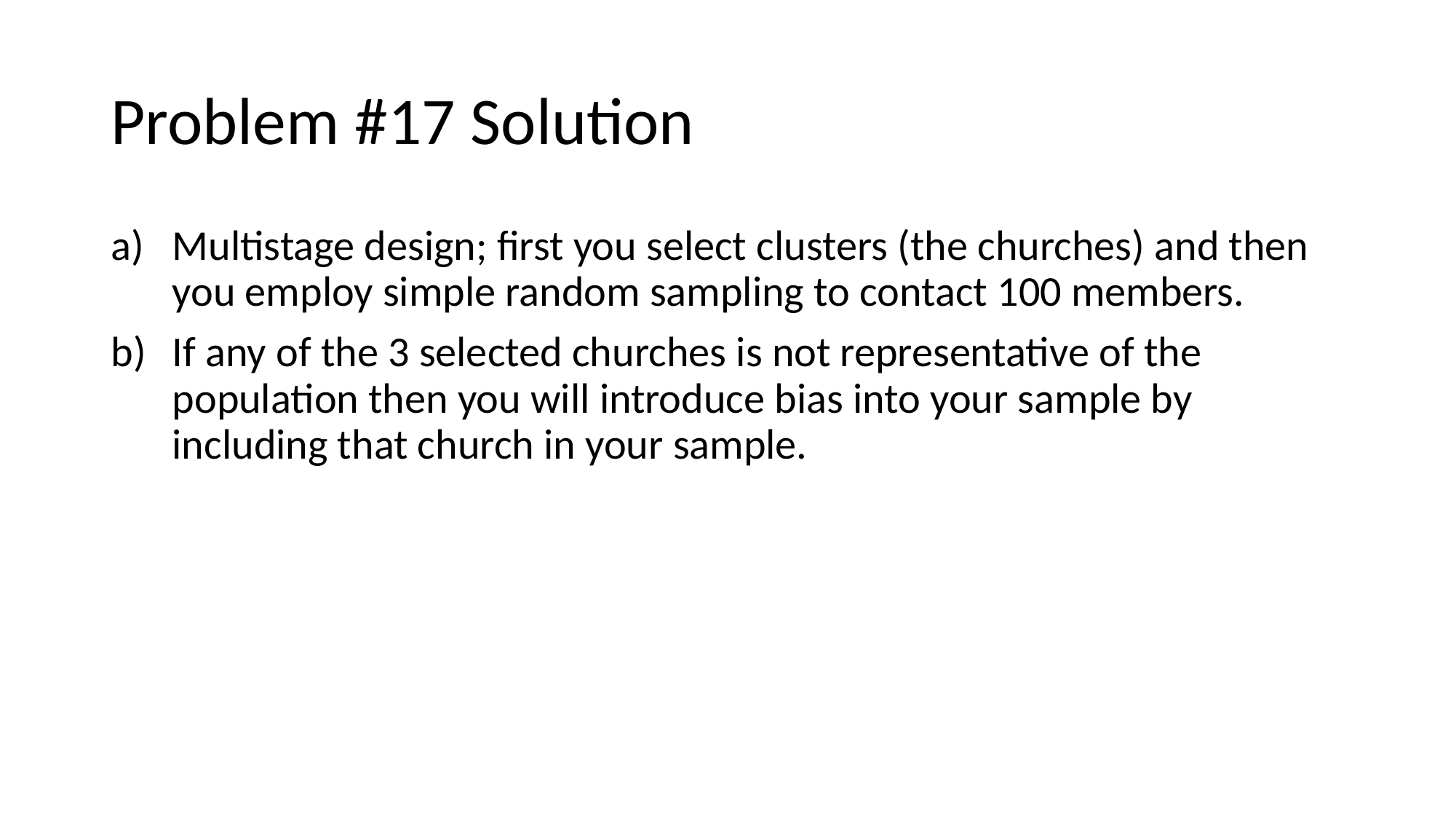

# Problem #17 Solution
Multistage design; first you select clusters (the churches) and then you employ simple random sampling to contact 100 members.
If any of the 3 selected churches is not representative of the population then you will introduce bias into your sample by including that church in your sample.